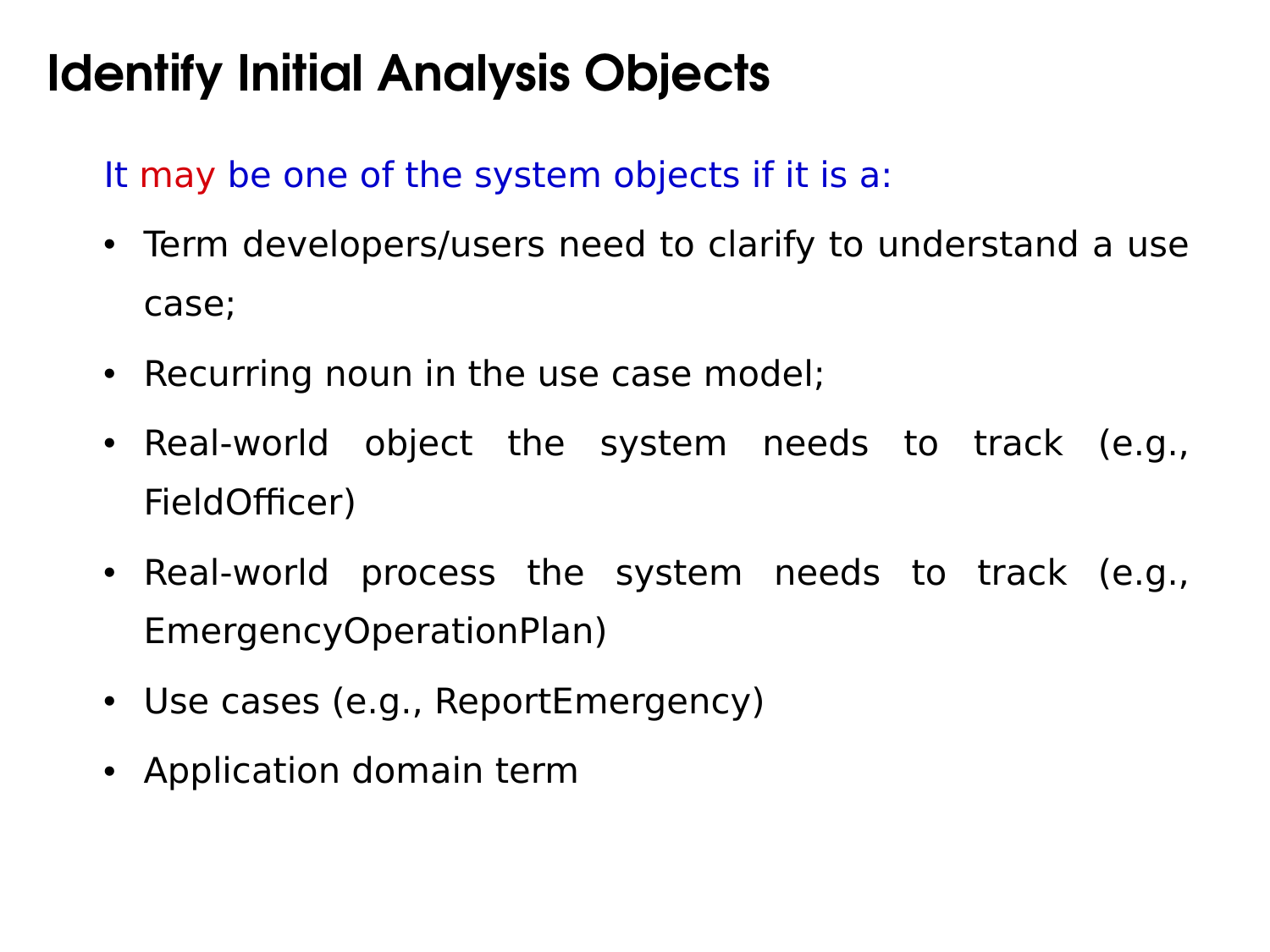

# Identify Initial Analysis Objects
It may be one of the system objects if it is a:
Term developers/users need to clarify to understand a use case;
Recurring noun in the use case model;
Real-world object the system needs to track (e.g., FieldOfficer)
Real-world process the system needs to track (e.g., EmergencyOperationPlan)
Use cases (e.g., ReportEmergency)
Application domain term